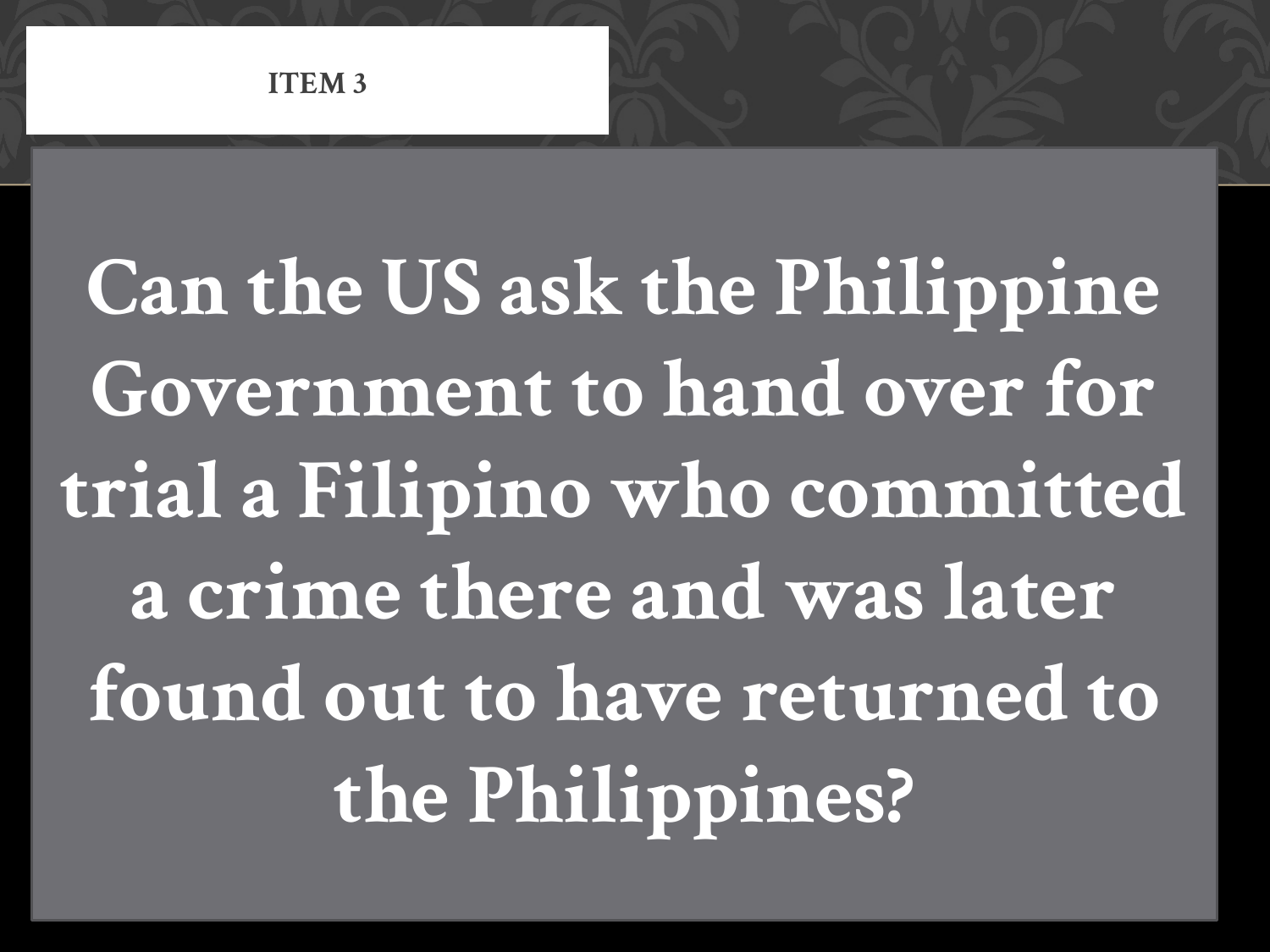

# Item 3
Can the US ask the Philippine Government to hand over for trial a Filipino who committed a crime there and was later found out to have returned to the Philippines?